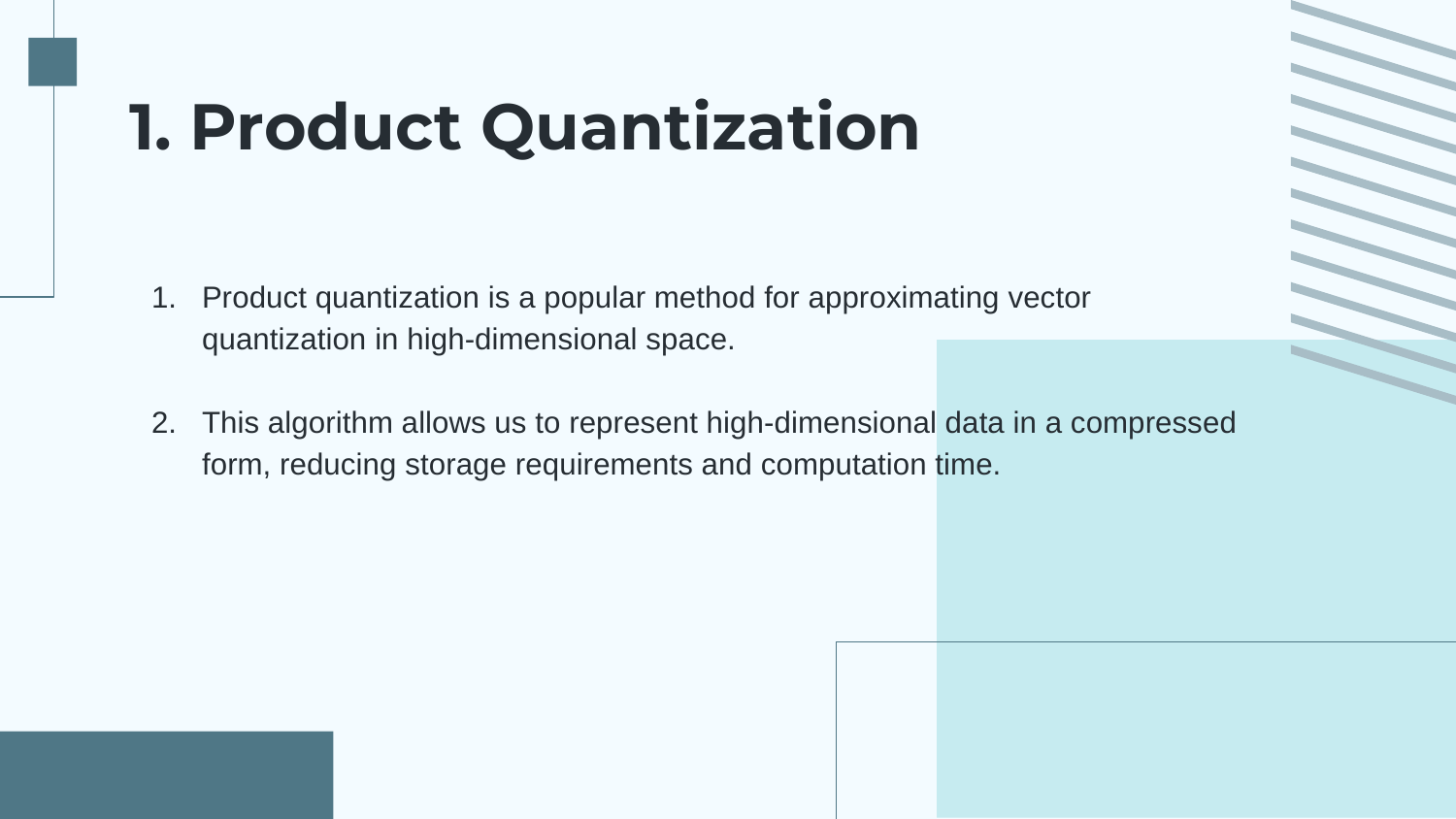

# 1. Product Quantization
Product quantization is a popular method for approximating vector quantization in high-dimensional space.

This algorithm allows us to represent high-dimensional data in a compressed form, reducing storage requirements and computation time.